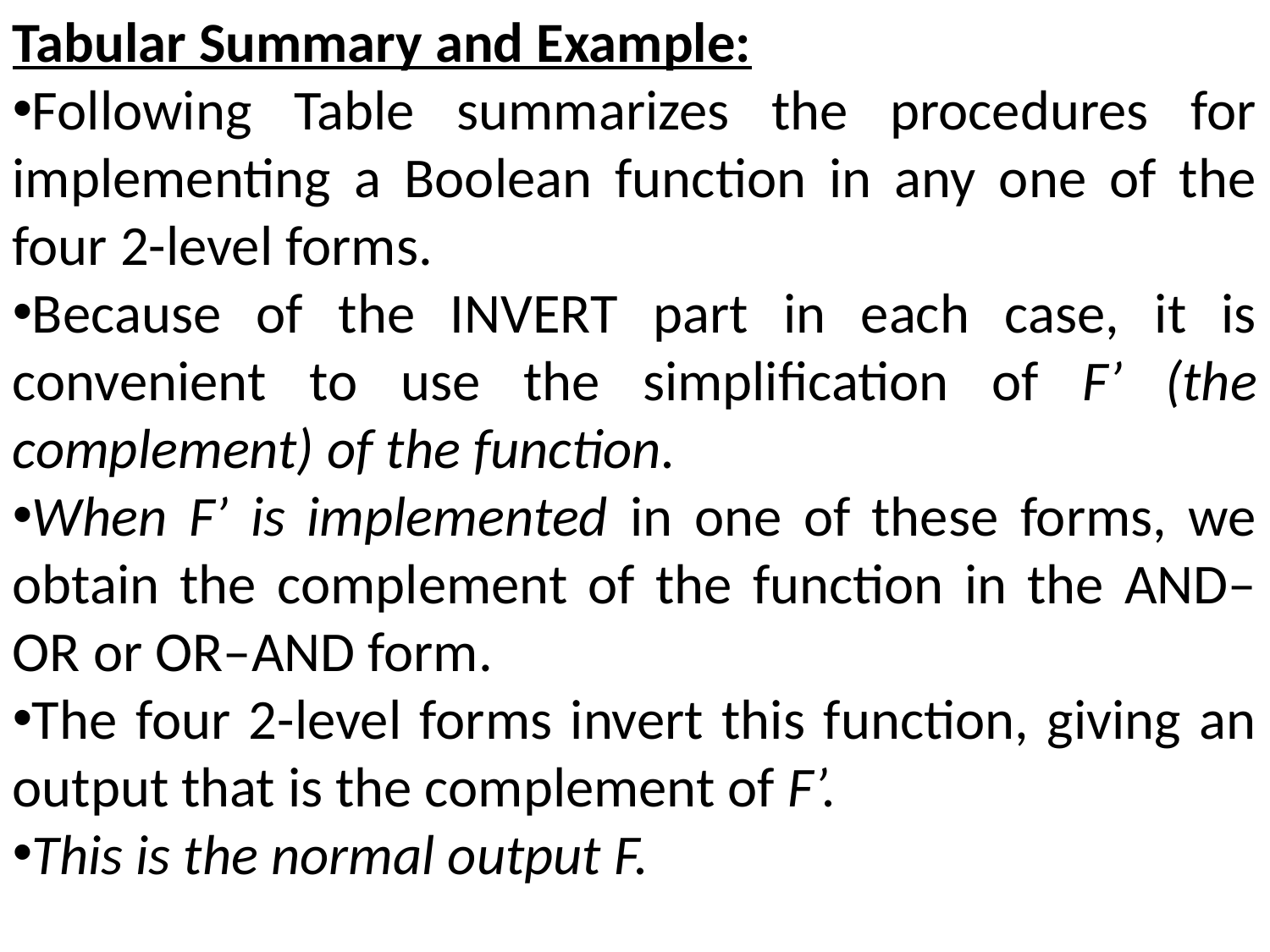

Tabular Summary and Example:
Following Table summarizes the procedures for implementing a Boolean function in any one of the four 2-level forms.
Because of the INVERT part in each case, it is convenient to use the simplification of F’ (the complement) of the function.
When F’ is implemented in one of these forms, we obtain the complement of the function in the AND–OR or OR–AND form.
The four 2-level forms invert this function, giving an output that is the complement of F’.
This is the normal output F.